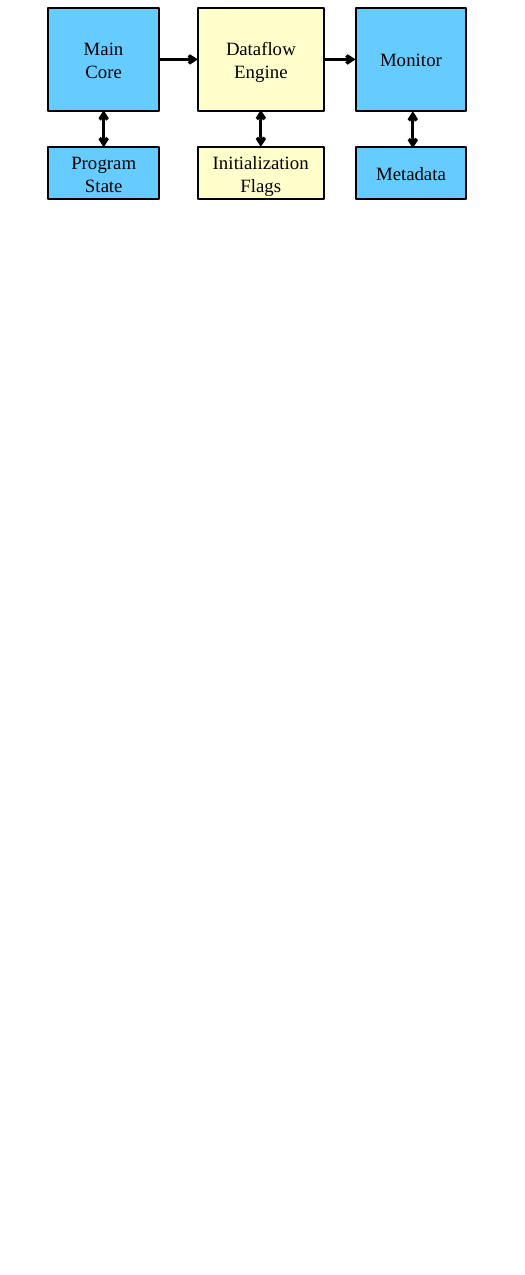

Main
Core
Dataflow
Engine
Monitor
Program State
Initialization Flags
Metadata